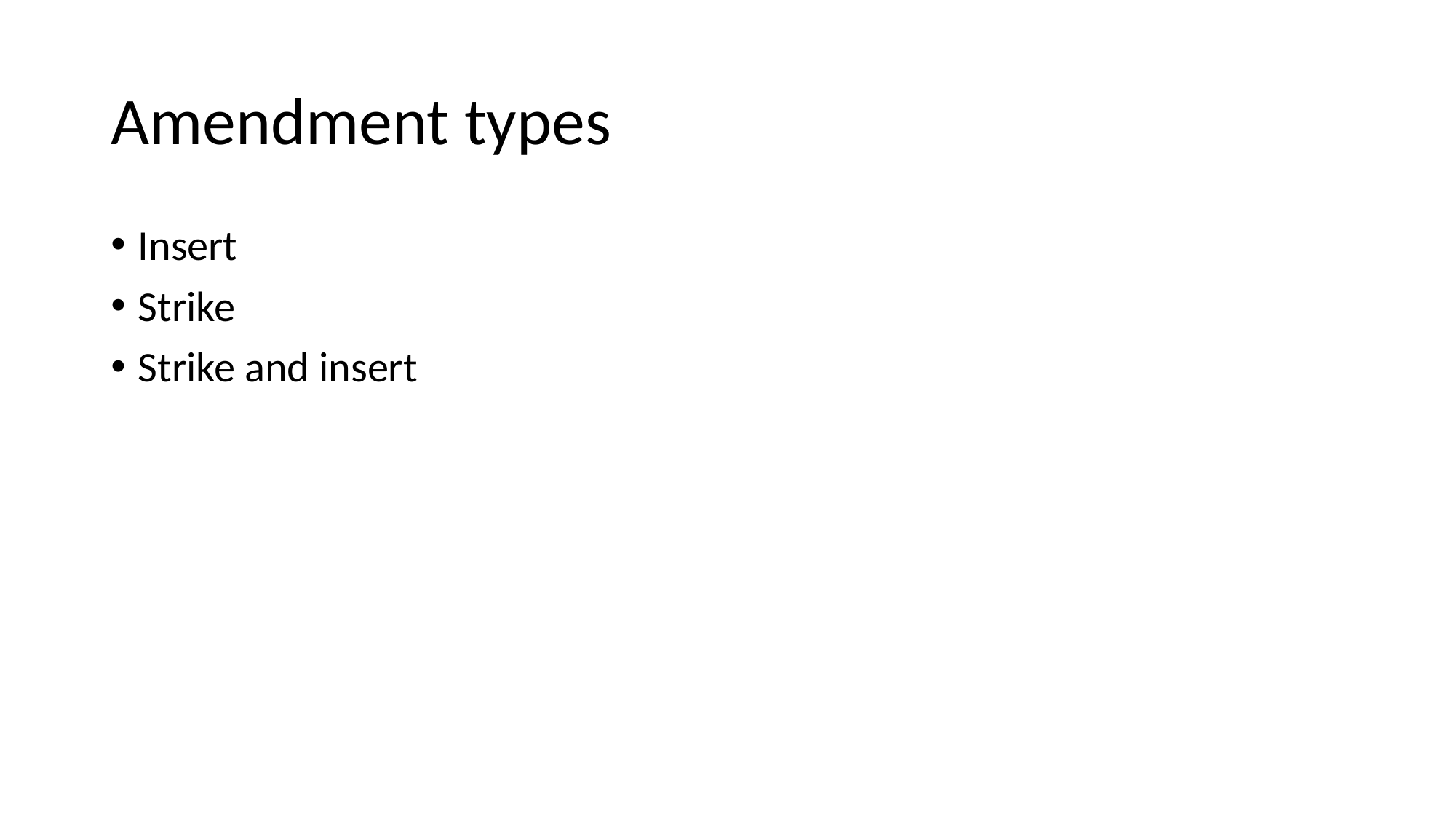

# Amendment types
Insert
Strike
Strike and insert